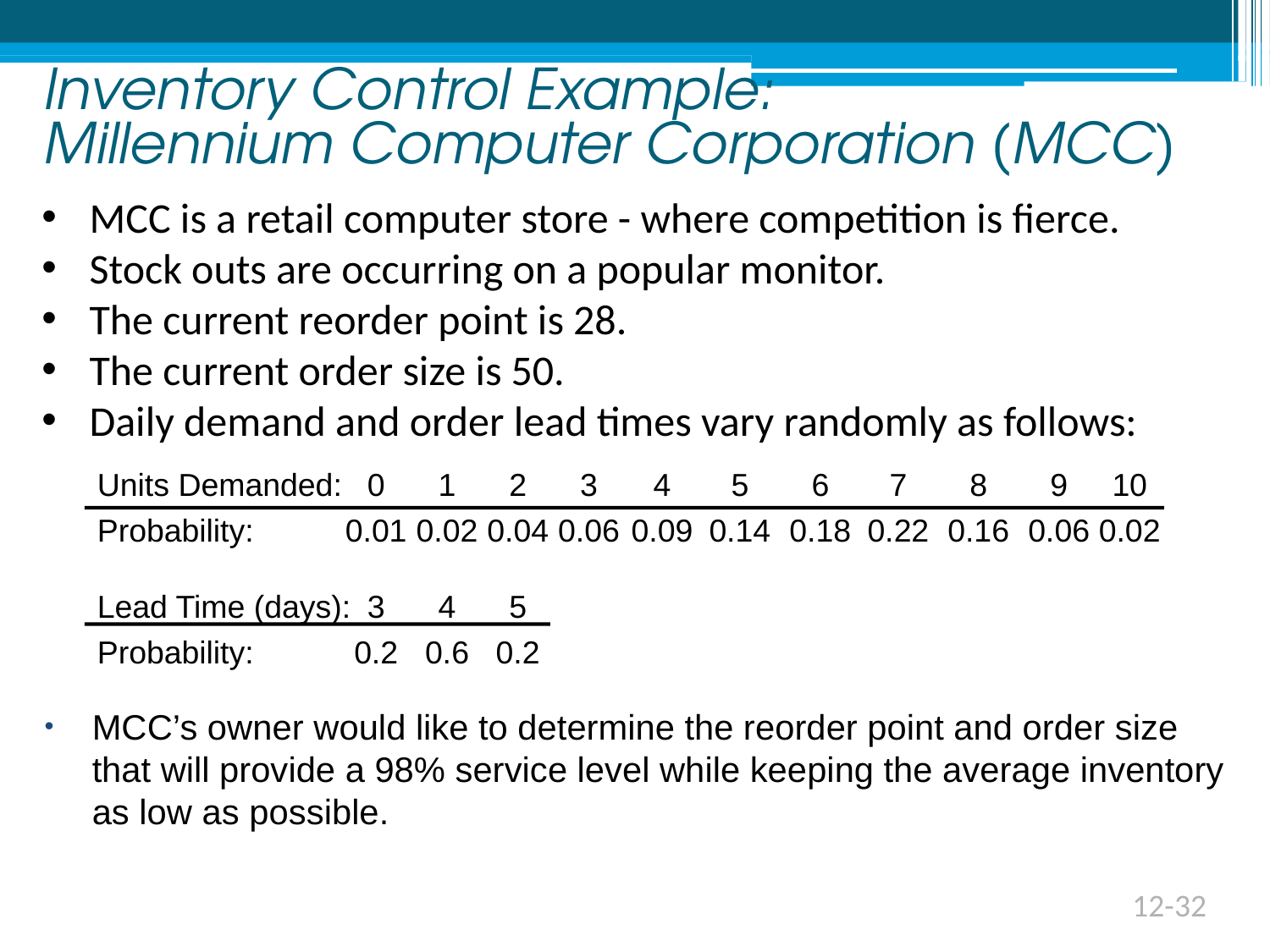

12-32
# Inventory Control Example: Millennium Computer Corporation (MCC)
MCC is a retail computer store - where competition is fierce.
Stock outs are occurring on a popular monitor.
The current reorder point is 28.
The current order size is 50.
Daily demand and order lead times vary randomly as follows:
Units Demanded:	0	1	2	3	4	5	6	7	8	9	10
Probability:	0.01	0.02	0.04	0.06	0.09	0.14	0.18	0.22	0.16	0.06	0.02

Lead Time (days):	3	4	5
Probability:  	0.2	0.6	0.2

MCC’s owner would like to determine the reorder point and order size that will provide a 98% service level while keeping the average inventory as low as possible.